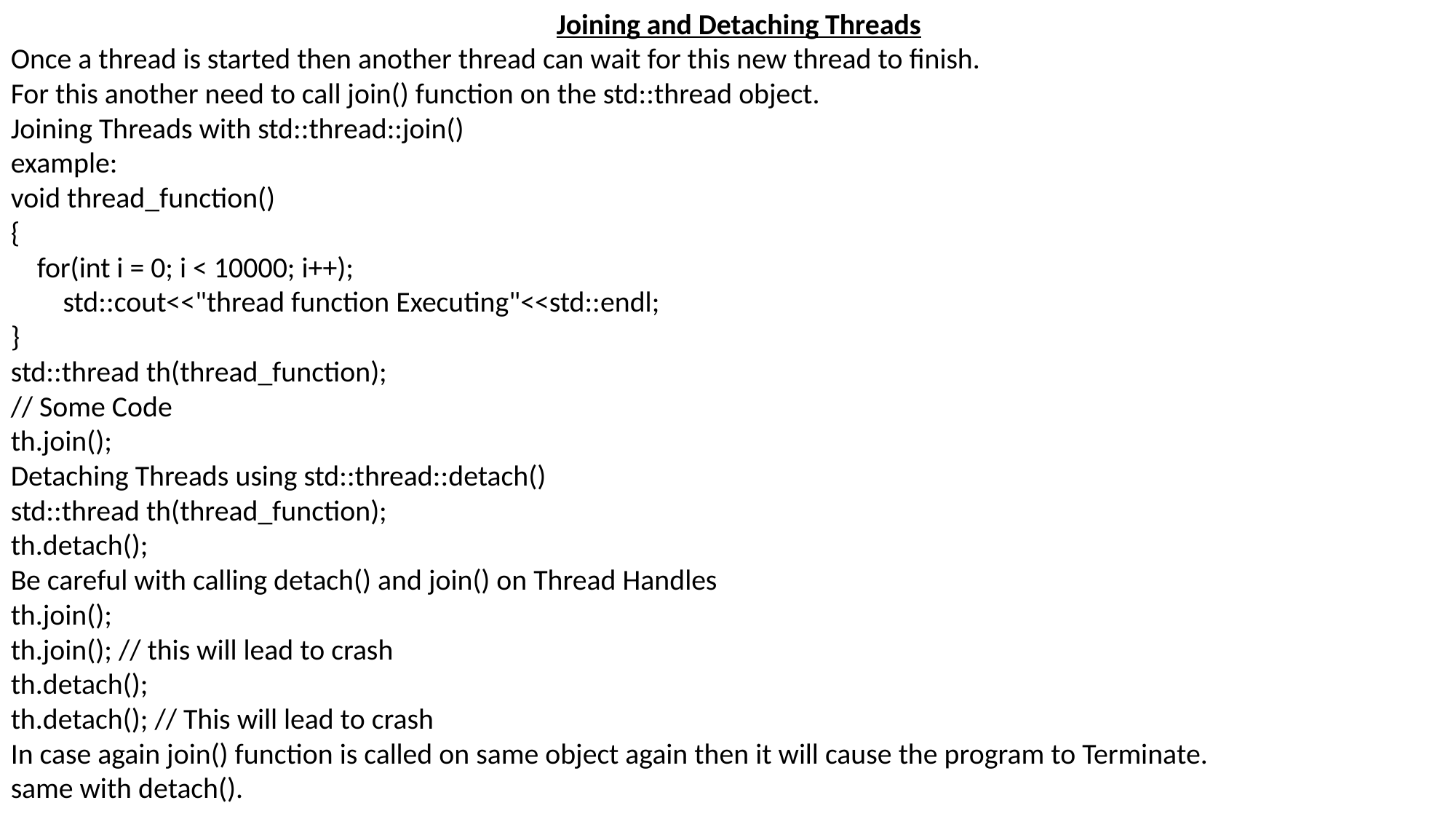

Joining and Detaching Threads
Once a thread is started then another thread can wait for this new thread to finish.
For this another need to call join() function on the std::thread object.
Joining Threads with std::thread::join()
example:
void thread_function()
{
    for(int i = 0; i < 10000; i++);
        std::cout<<"thread function Executing"<<std::endl;
}
std::thread th(thread_function);
// Some Code
th.join();
Detaching Threads using std::thread::detach()
std::thread th(thread_function);
th.detach();
Be careful with calling detach() and join() on Thread Handles
th.join();
th.join(); // this will lead to crash
th.detach();
th.detach(); // This will lead to crash
In case again join() function is called on same object again then it will cause the program to Terminate.
same with detach().